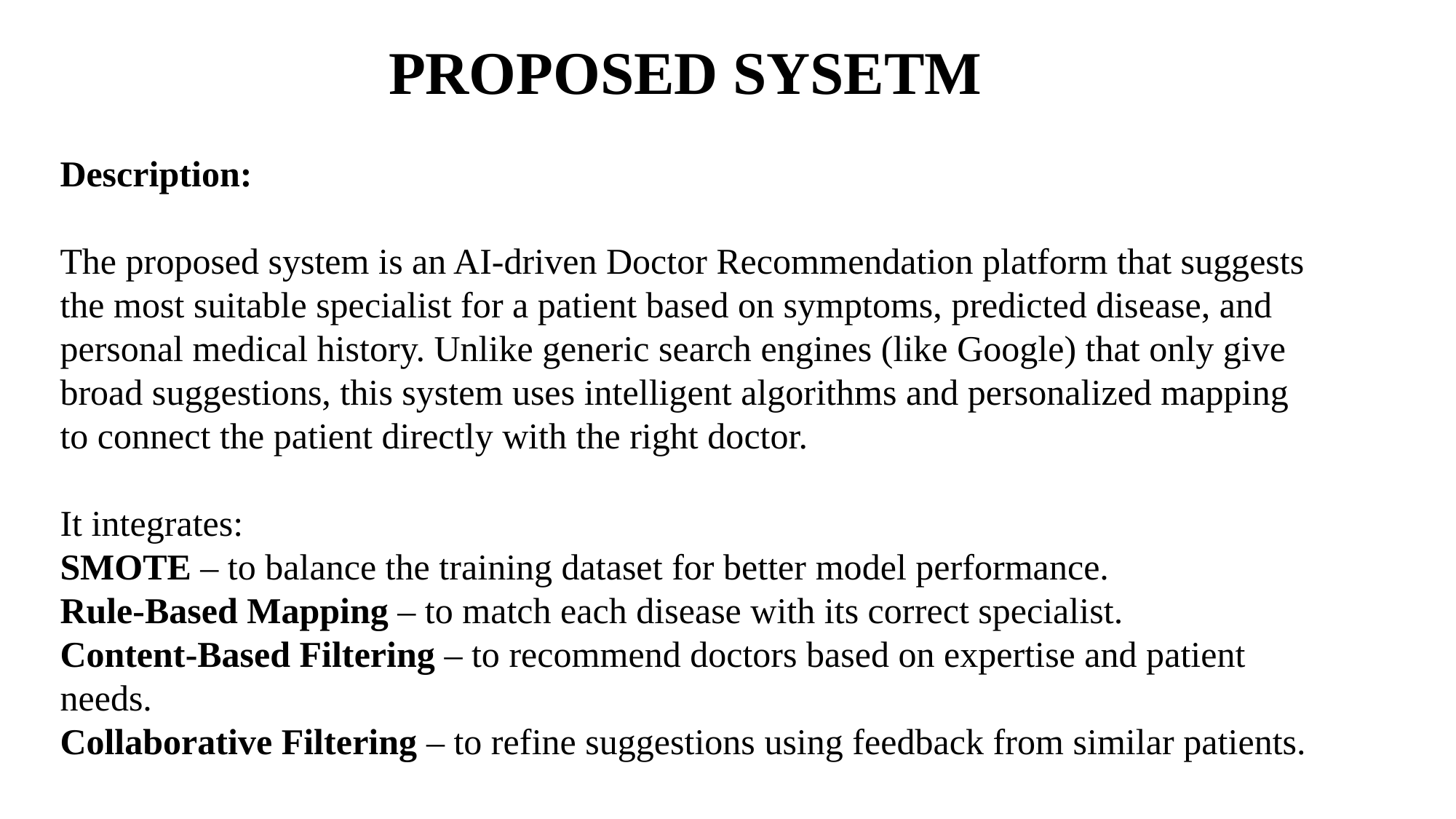

PROPOSED SYSETM

Description:

The proposed system is an AI-driven Doctor Recommendation platform that suggests the most suitable specialist for a patient based on symptoms, predicted disease, and personal medical history. Unlike generic search engines (like Google) that only give broad suggestions, this system uses intelligent algorithms and personalized mapping to connect the patient directly with the right doctor.

It integrates:
SMOTE – to balance the training dataset for better model performance.
Rule-Based Mapping – to match each disease with its correct specialist.
Content-Based Filtering – to recommend doctors based on expertise and patient needs.
Collaborative Filtering – to refine suggestions using feedback from similar patients.